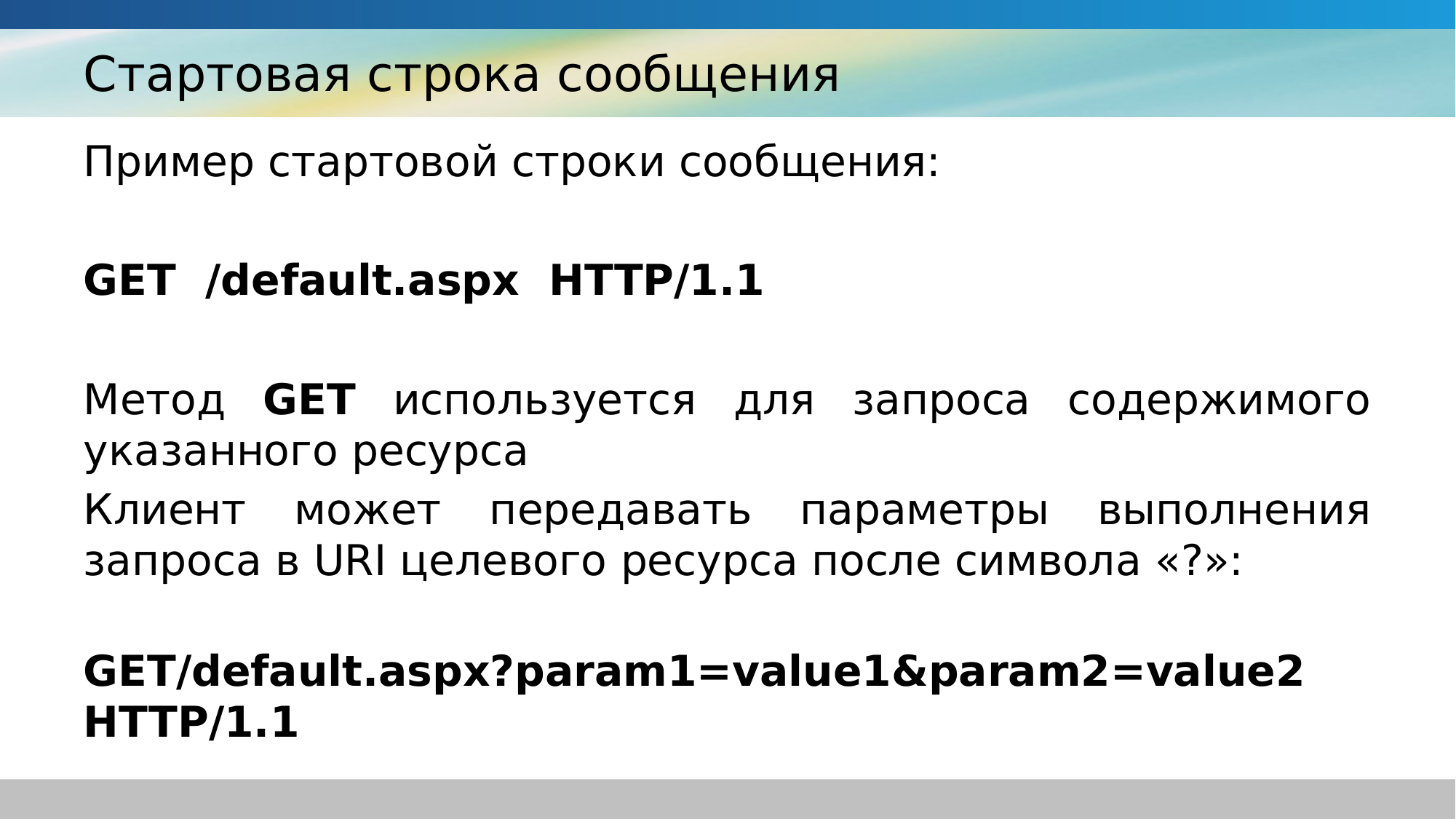

# Стартовая строка сообщения
Пример стартовой строки сообщения:

GET  /default.aspx  HTTP/1.1

Метод GET используется для запроса содержимого указанного ресурса
Клиент может передавать параметры выполнения запроса в URI целевого ресурса после символа «?»:
GET/default.aspx?param1=value1&param2=value2 HTTP/1.1